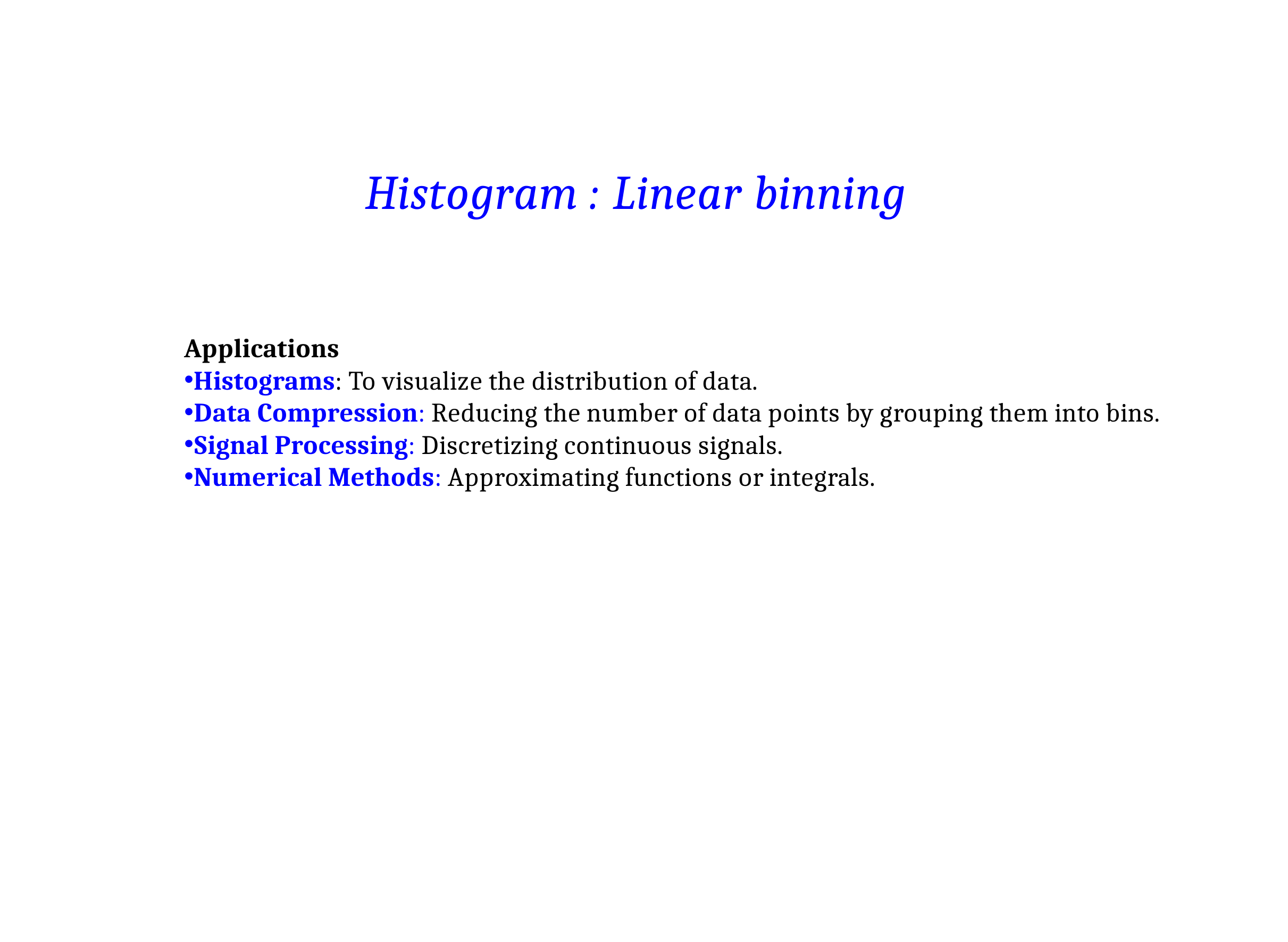

Histogram : Linear binning
Applications
Histograms: To visualize the distribution of data.
Data Compression: Reducing the number of data points by grouping them into bins.
Signal Processing: Discretizing continuous signals.
Numerical Methods: Approximating functions or integrals.